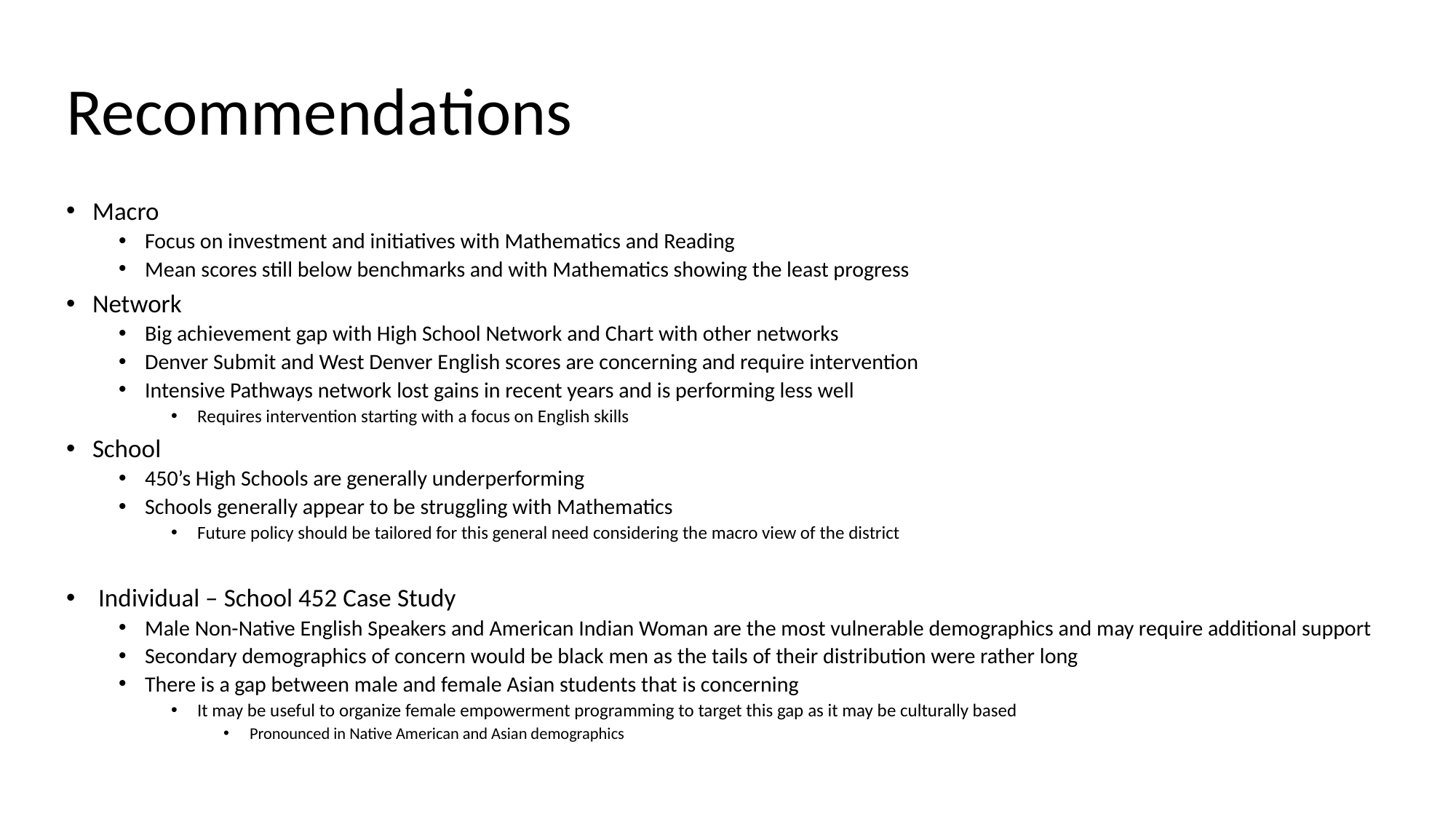

# Recommendations
Macro
Focus on investment and initiatives with Mathematics and Reading
Mean scores still below benchmarks and with Mathematics showing the least progress
Network
Big achievement gap with High School Network and Chart with other networks
Denver Submit and West Denver English scores are concerning and require intervention
Intensive Pathways network lost gains in recent years and is performing less well
Requires intervention starting with a focus on English skills
School
450’s High Schools are generally underperforming
Schools generally appear to be struggling with Mathematics
Future policy should be tailored for this general need considering the macro view of the district

 Individual – School 452 Case Study
Male Non-Native English Speakers and American Indian Woman are the most vulnerable demographics and may require additional support
Secondary demographics of concern would be black men as the tails of their distribution were rather long
There is a gap between male and female Asian students that is concerning
It may be useful to organize female empowerment programming to target this gap as it may be culturally based
Pronounced in Native American and Asian demographics